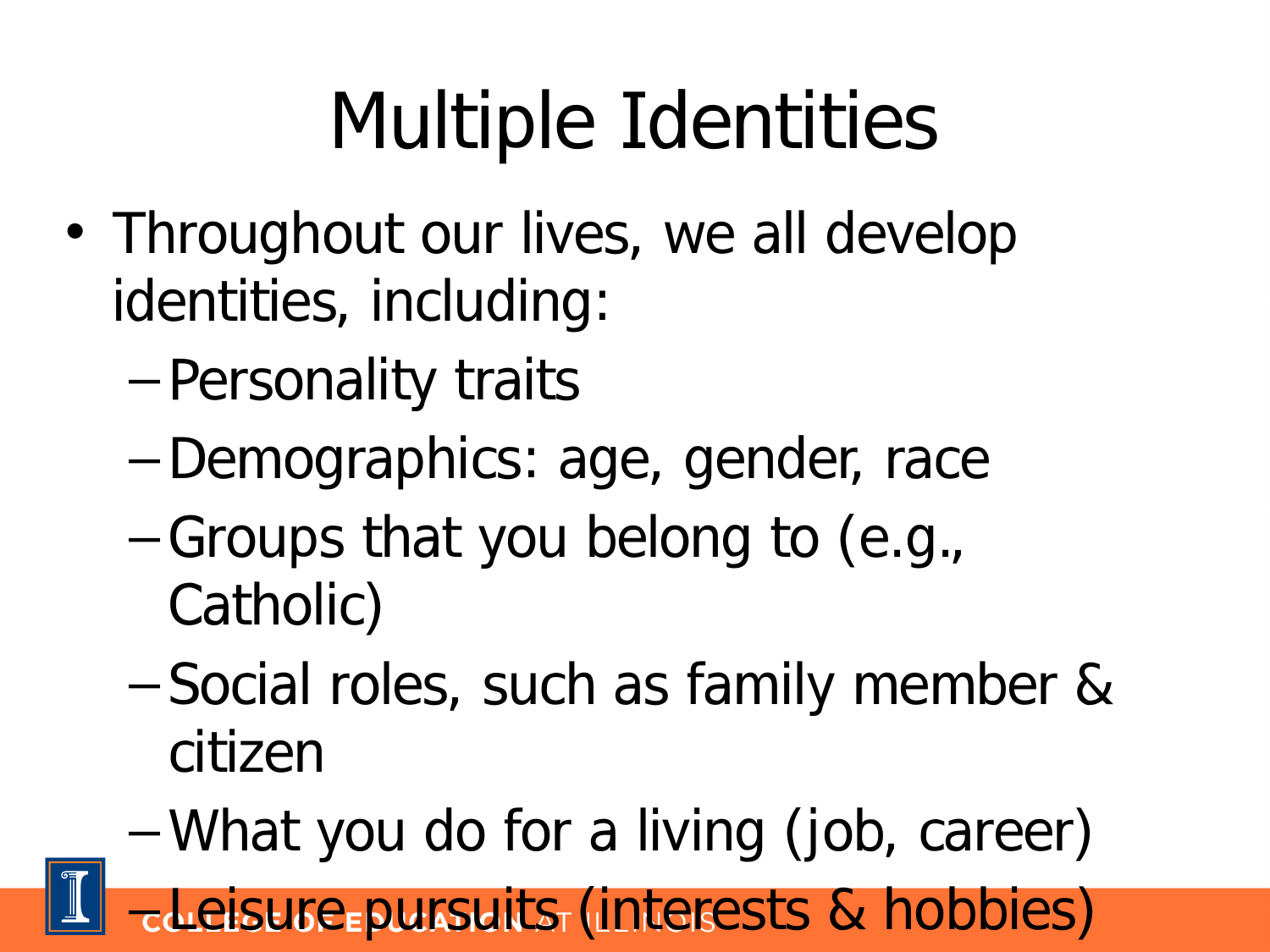

# Multiple Identities
Throughout our lives, we all develop identities, including:
Personality traits
Demographics: age, gender, race
Groups that you belong to (e.g., Catholic)
Social roles, such as family member & citizen
What you do for a living (job, career)
Leisure pursuits (interests & hobbies)